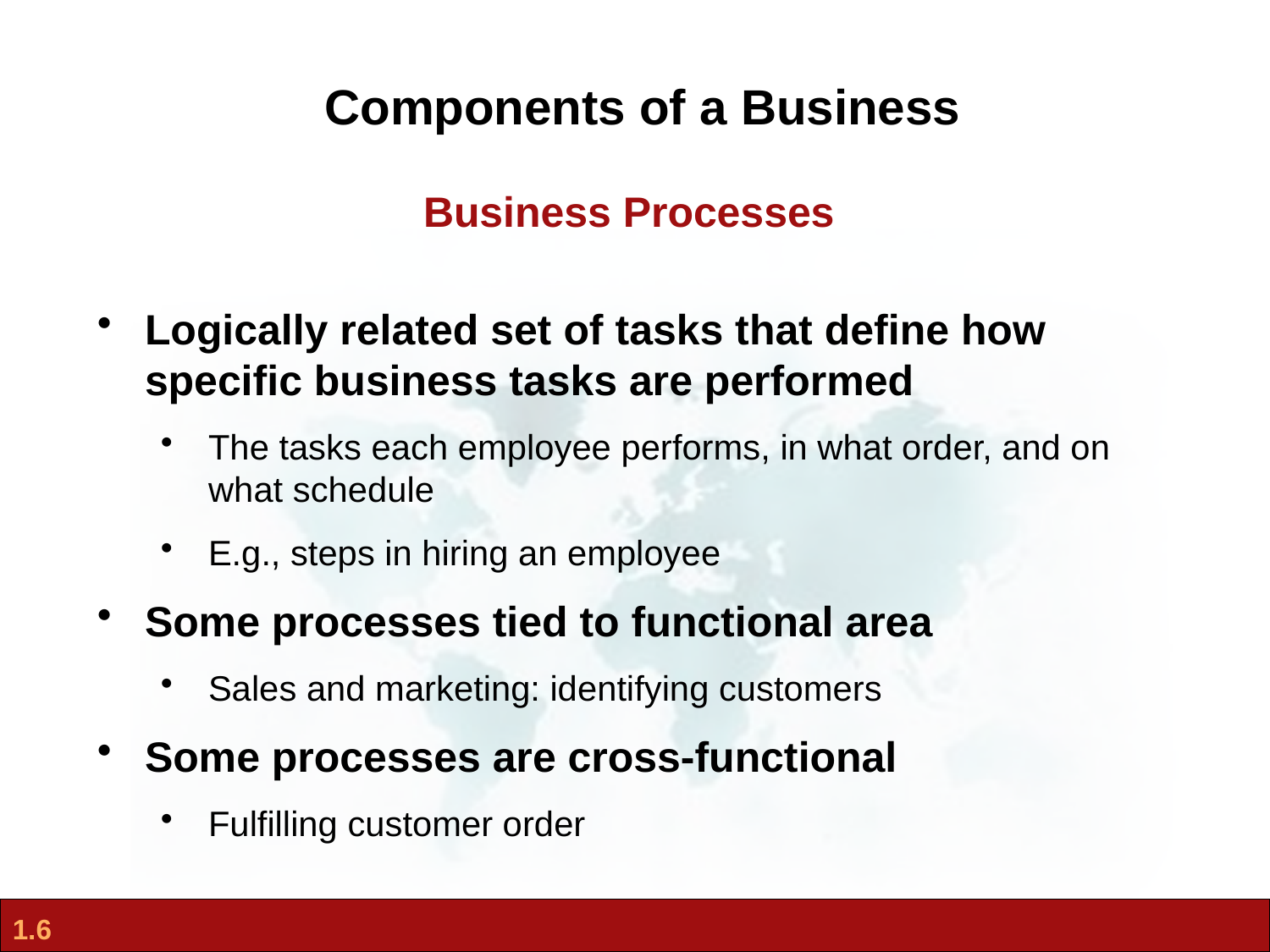

Components of a Business
Business Processes
Logically related set of tasks that define how specific business tasks are performed
The tasks each employee performs, in what order, and on what schedule
E.g., steps in hiring an employee
Some processes tied to functional area
Sales and marketing: identifying customers
Some processes are cross-functional
Fulfilling customer order